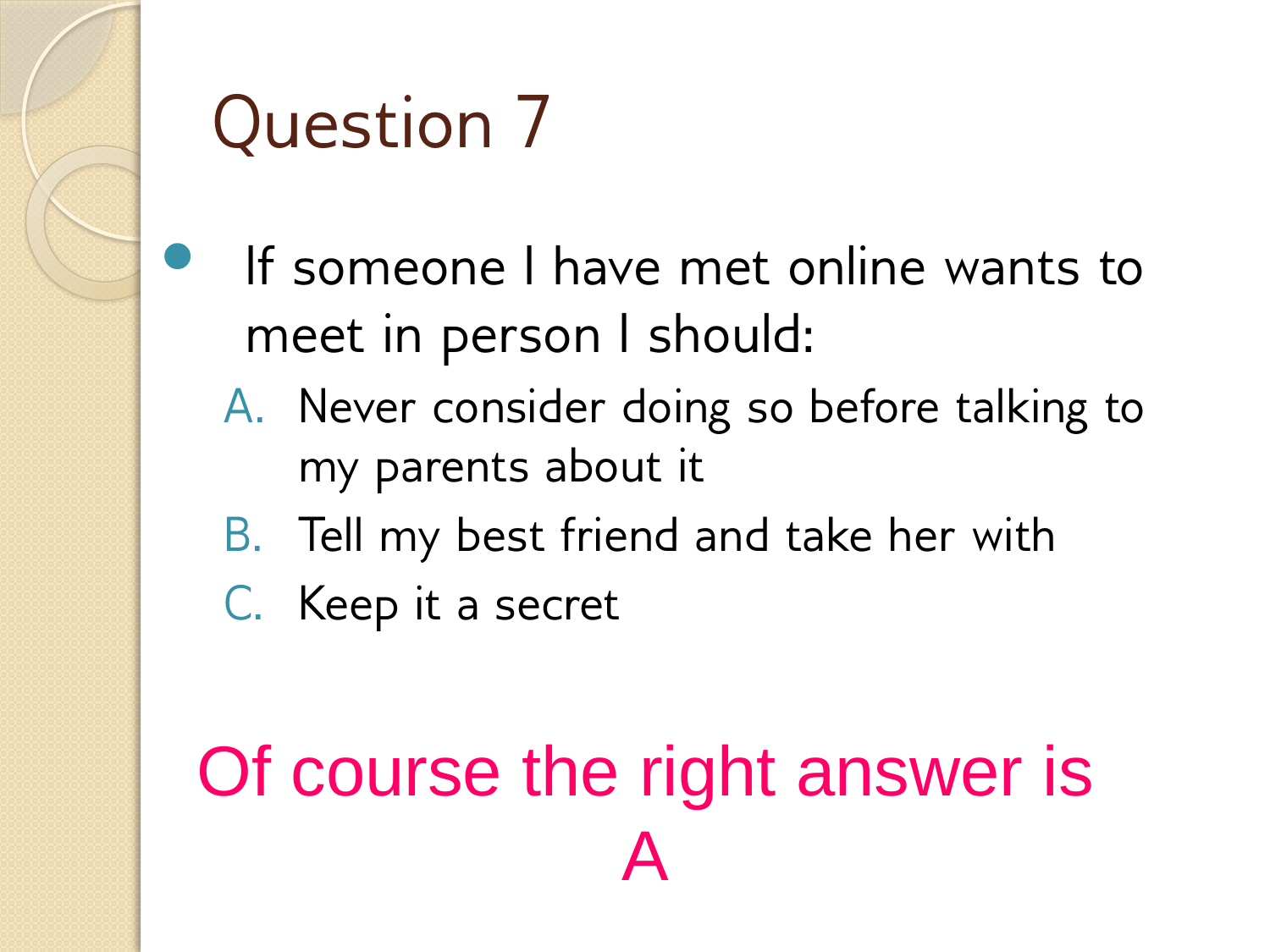

# Question 7
If someone I have met online wants to meet in person I should:
Never consider doing so before talking to my parents about it
Tell my best friend and take her with
Keep it a secret
Of course the right answer is A